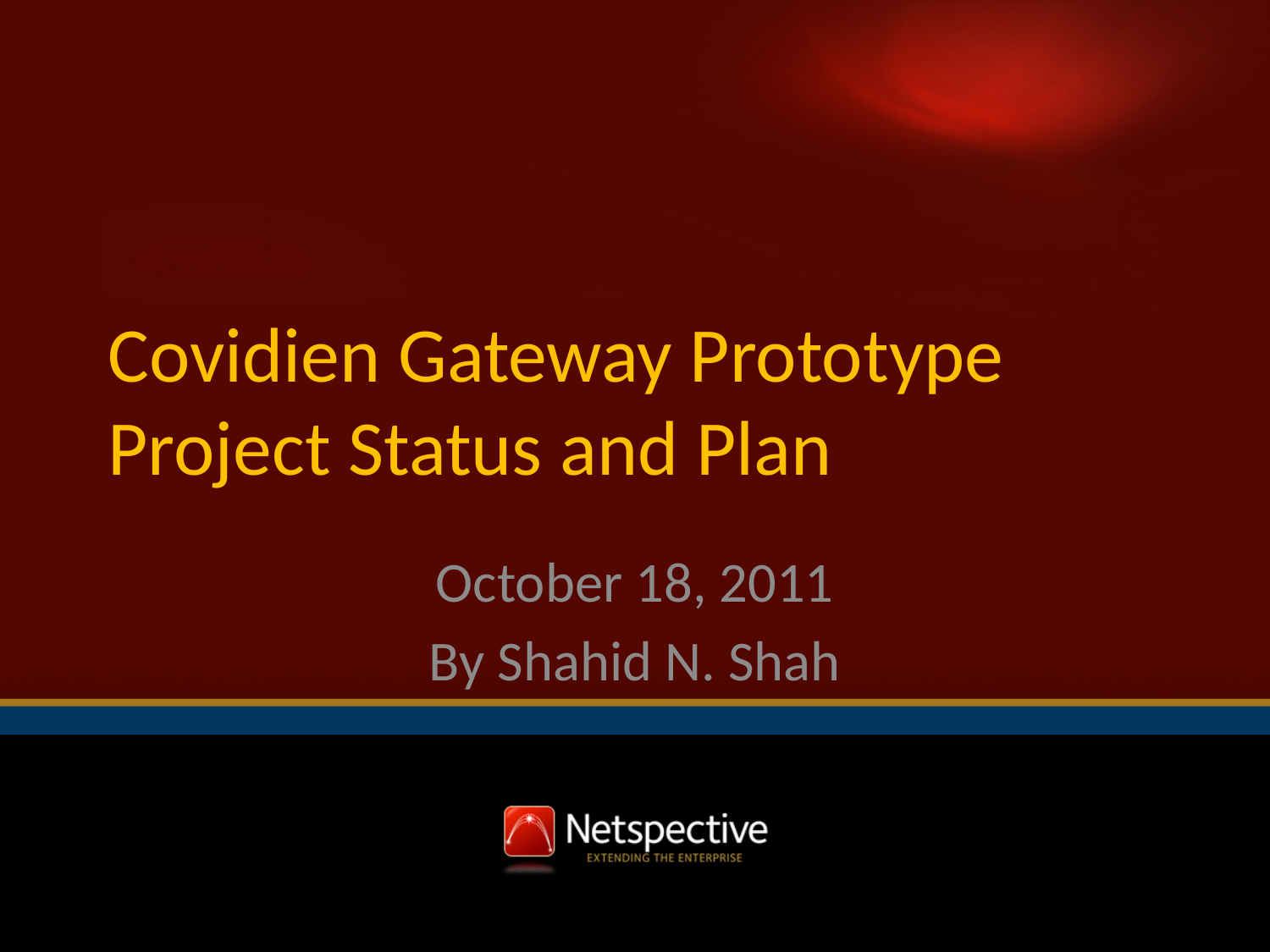

# Covidien Gateway Prototype Project Status and Plan
October 18, 2011
By Shahid N. Shah